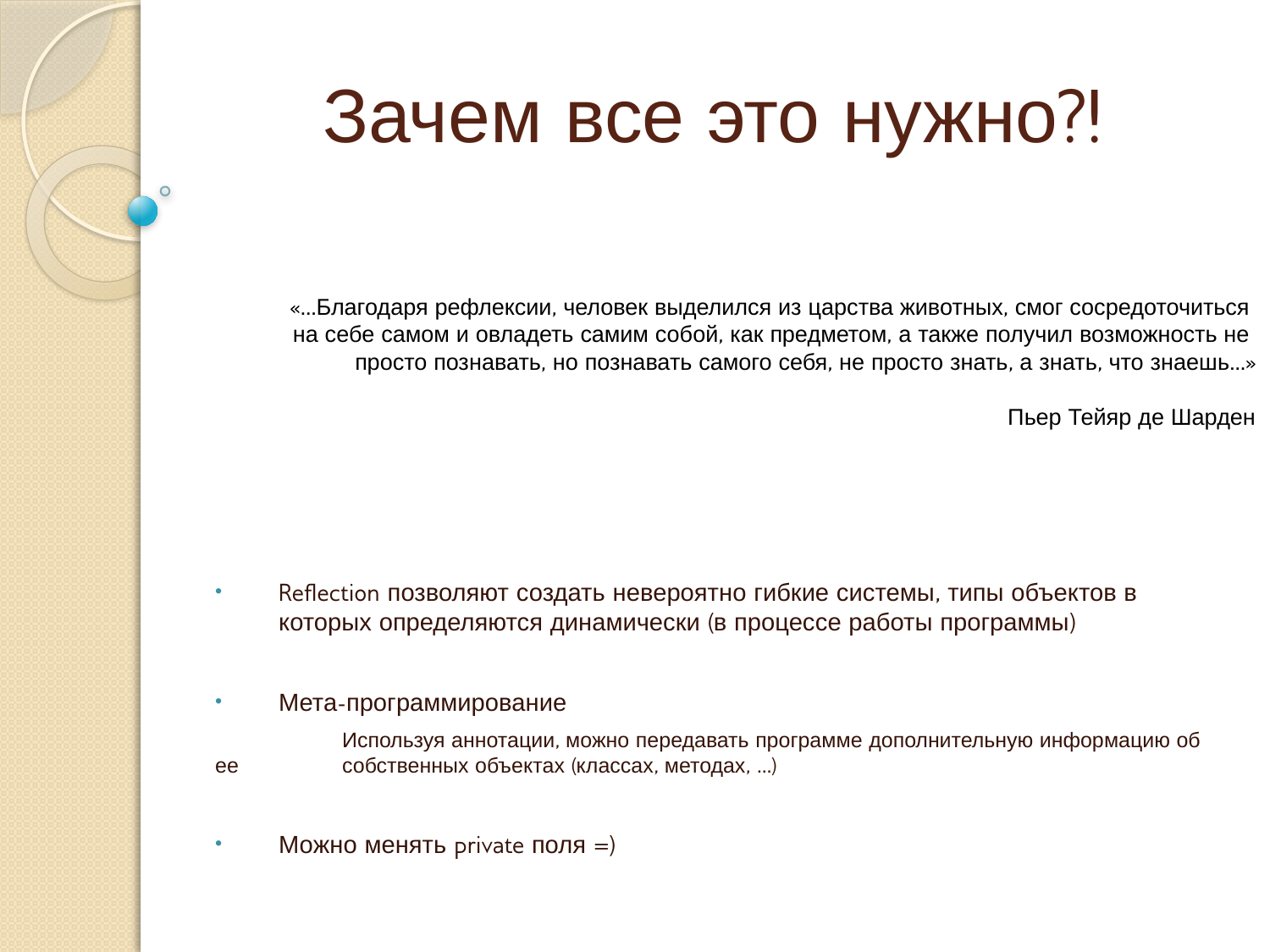

# Зачем все это нужно?!
«…Благодаря рефлексии, человек выделился из царства животных, смог сосредоточиться
на себе самом и овладеть самим собой, как предметом, а также получил возможность не
просто познавать, но познавать самого себя, не просто знать, а знать, что знаешь…»

Пьер Тейяр де Шарден

Reflection позволяют создать невероятно гибкие системы, типы объектов в которых определяются динамически (в процессе работы программы)

Мета-программирование
	Используя аннотации, можно передавать программе дополнительную информацию об  ее 	собственных объектах (классах, методах, …)

Можно менять private поля =)